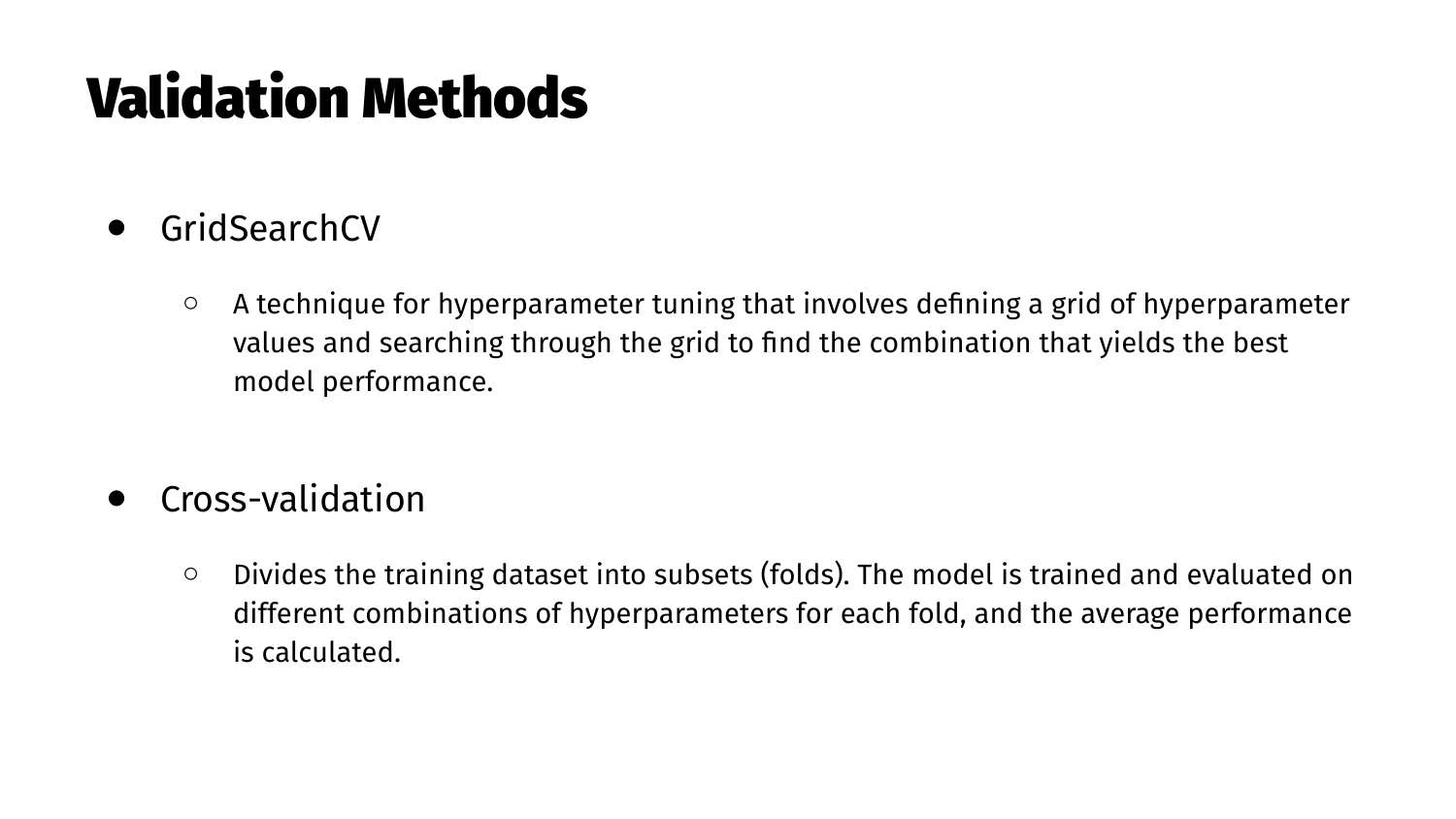

# Validation Methods
GridSearchCV
A technique for hyperparameter tuning that involves defining a grid of hyperparameter values and searching through the grid to find the combination that yields the best model performance.

Cross-validation
Divides the training dataset into subsets (folds). The model is trained and evaluated on different combinations of hyperparameters for each fold, and the average performance is calculated.